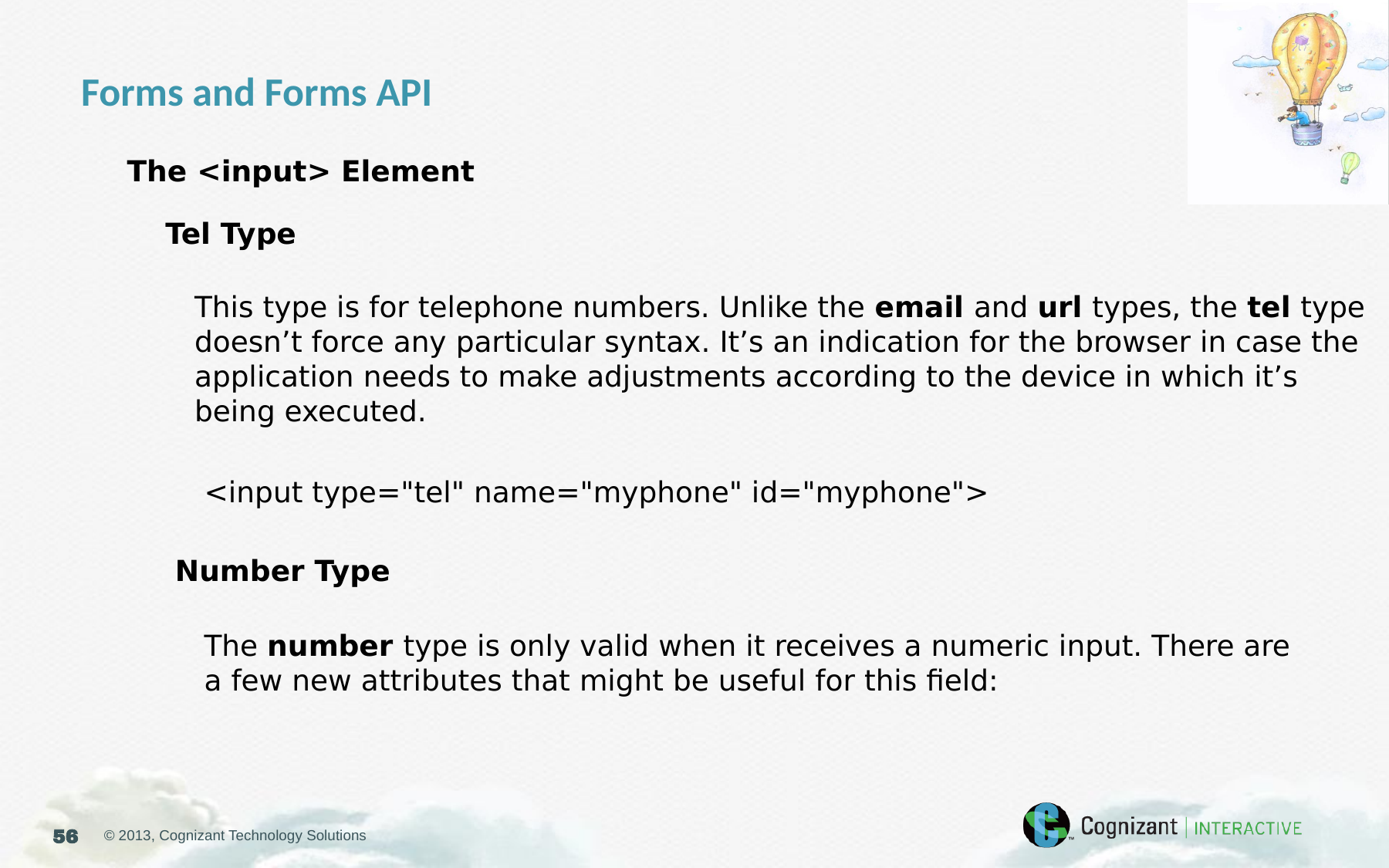

Forms and Forms API
The <input> Element
Tel Type
This type is for telephone numbers. Unlike the email and url types, the tel type doesn’t force any particular syntax. It’s an indication for the browser in case the application needs to make adjustments according to the device in which it’s being executed.
<input type="tel" name="myphone" id="myphone">
Number Type
The number type is only valid when it receives a numeric input. There are
a few new attributes that might be useful for this field: